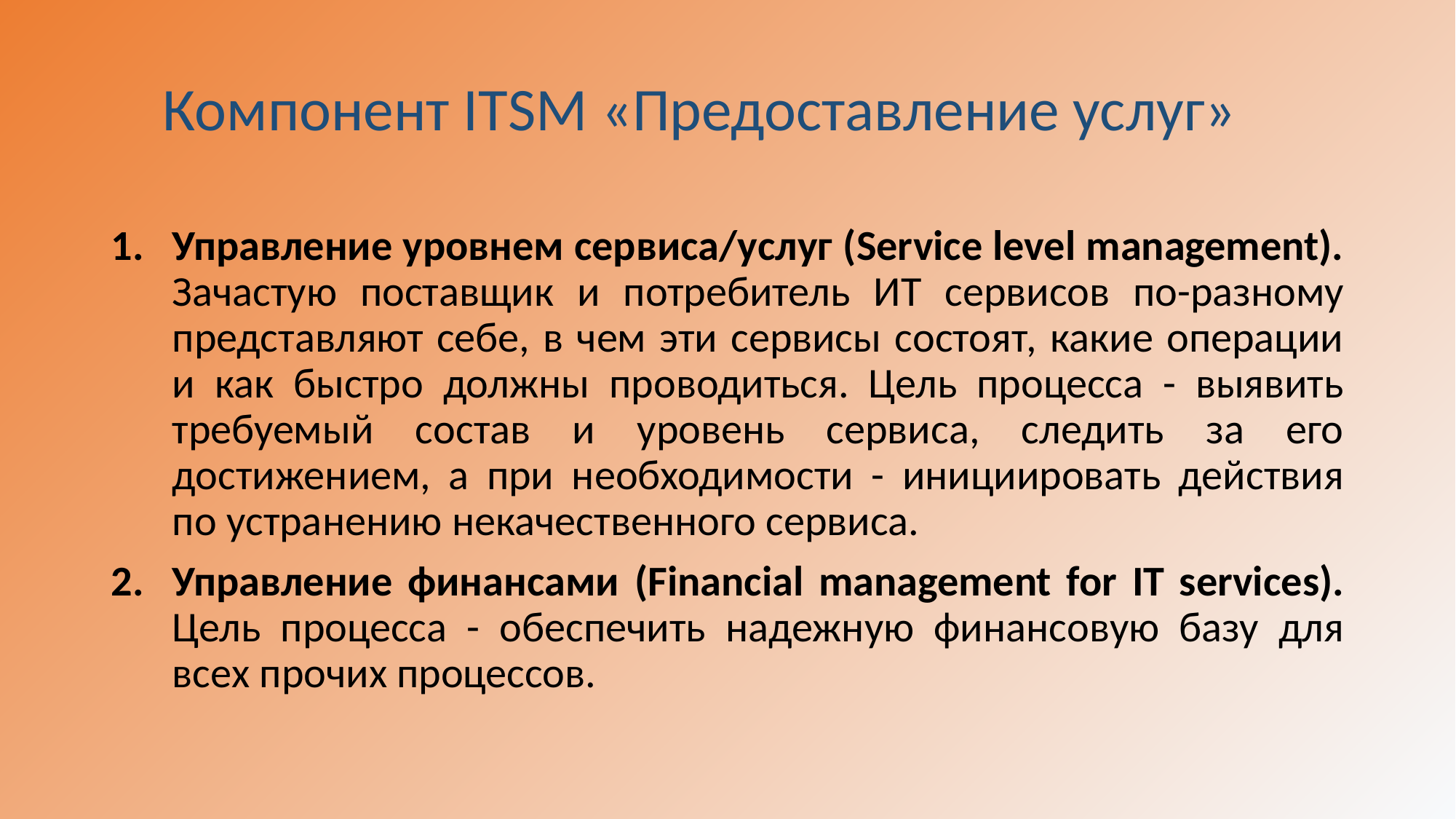

Компонент ITSM «Предоставление услуг»
Управление уровнем сервиса/услуг (Service level management). Зачастую поставщик и потребитель ИТ сервисов по-разному представляют себе, в чем эти сервисы состоят, какие операции и как быстро должны проводиться. Цель процесса - выявить требуемый состав и уровень сервиса, следить за его достижением, а при необходимости - инициировать действия по устранению некачественного сервиса.
Управление финансами (Financial management for IT services). Цель процесса - обеспечить надежную финансовую базу для всех прочих процессов.